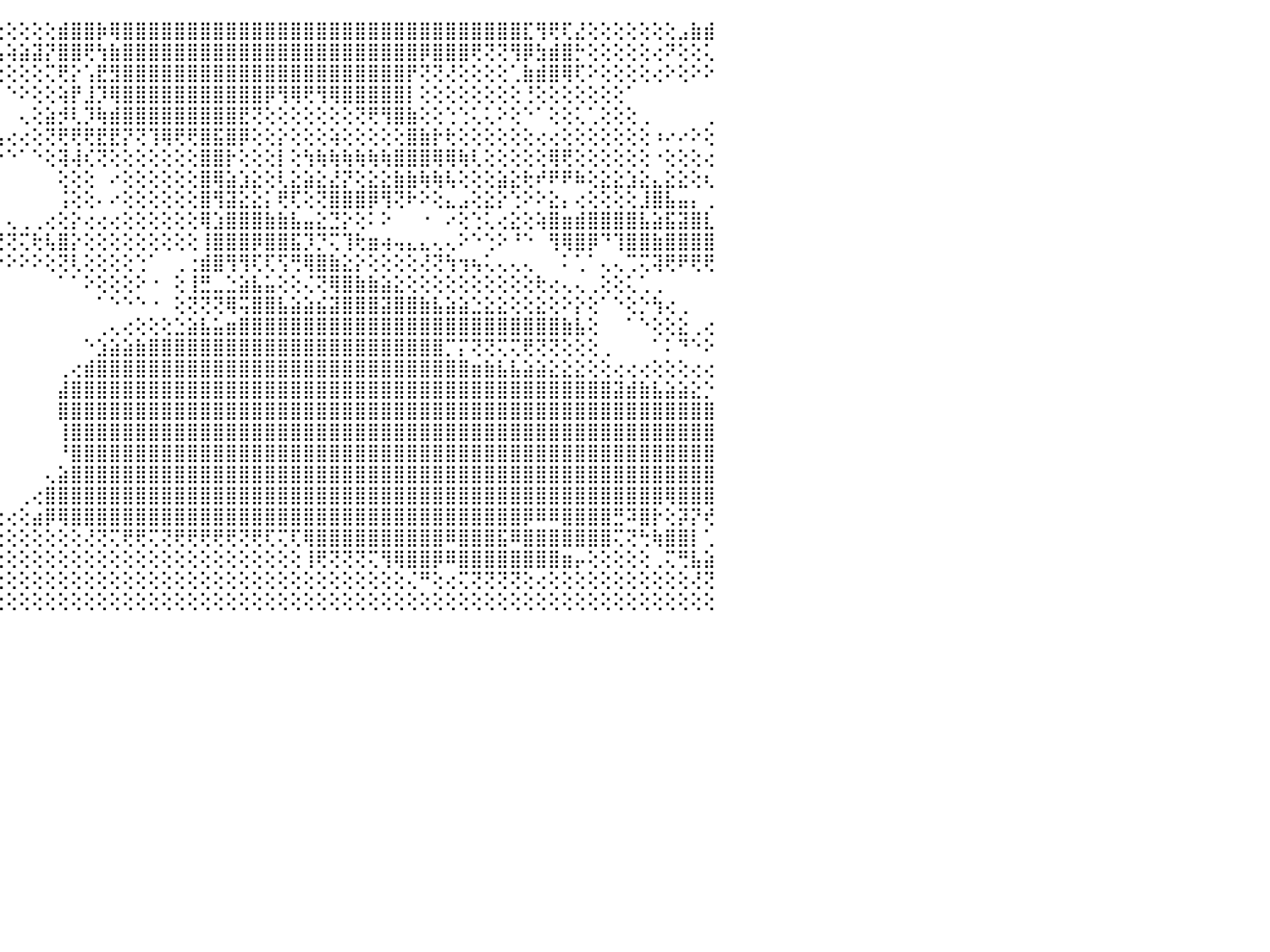

⣿⣿⣿⣿⣿⣿⣿⣿⣿⣿⣿⣿⣿⣿⣿⣿⣿⣿⣿⣿⣿⣿⣿⣿⣿⣿⢧⢕⢕⢜⢟⢗⢔⢘⣿⣿⡗⢗⢻⢿⢿⣿⣿⡿⢕⢕⢕⢕⢕⣾⣿⣿⡷⢿⣿⣿⣿⣿⣿⣿⣿⣿⣿⣿⣿⣿⣿⣿⣿⣿⣿⣿⣿⣿⣿⣿⣿⣿⣿⣿⣿⣿⣿⣿⣿⣏⢻⢟⢏⣜⢕⢕⢕⢕⢕⢕⢕⣠⣷⣾⠀
⣿⣿⣿⣿⣿⣿⣿⣿⣿⣿⣿⣿⣿⣿⣿⣿⣿⡏⠕⢕⠕⠕⠕⢝⢗⢗⢗⢕⠕⠕⠕⠕⠕⠕⠕⠝⠑⠑⠅⠕⢕⢜⢝⢗⢧⢵⣵⣽⡝⣿⣿⢟⢳⣷⣿⣿⣿⣿⣿⣿⣿⣿⣿⣿⣿⣿⣿⣿⣿⣿⣿⣿⣿⣿⣿⣿⣿⡿⣿⣿⣿⢟⢝⢝⢻⡿⣳⣾⣿⡓⢕⢕⢕⢕⢕⢔⠝⢕⢕⢅⠀
⣿⣿⣿⣿⣿⣿⣿⣿⣿⣿⣿⣿⣿⣿⣿⣿⣿⣧⠀⠀⠀⠀⠀⠀⠀⠀⠀⠀⠀⠀⠀⠀⠀⠀⠀⢄⢄⢄⢀⢀⢀⢁⠁⠕⢕⢕⢕⢕⢍⢟⡕⢡⣟⣻⣿⣿⣿⣿⣿⣿⣿⣿⣿⣿⣿⣿⣿⣿⣿⣿⣿⣿⣿⣿⣿⣿⡟⢝⢝⢜⢕⢕⢕⢕⢁⣷⣾⣿⢿⢏⠕⢕⢕⢕⢕⢔⠕⢕⠕⠕⠀
⣿⣿⣿⣿⣿⣿⣿⣿⣿⣿⣿⣿⣾⣿⣿⣿⣿⣿⠀⠀⠀⠀⠀⠀⠀⠀⠀⠀⠀⠀⠀⠀⠀⠀⠀⢕⢇⢕⢕⢕⢕⢕⠀⠀⠀⠑⠕⢕⢕⢵⡟⣸⡹⢿⣿⣿⣿⣿⣿⣿⣿⣿⣿⣿⣿⡿⢻⢿⢟⢻⢿⣿⣿⣿⣿⣿⡇⢕⢕⢕⢕⢕⢕⢕⢕⢘⢕⢕⢕⢕⢕⢕⢕⠁⠀⠀⠀⠀⠀⠀⠀
⣿⣿⣿⣿⣿⣿⣿⣿⣿⣿⣿⣿⣿⣿⣿⣿⣿⣿⠀⠀⠀⠀⠀⠀⠀⢄⢄⢄⢄⢀⠀⠀⠀⢀⠀⢕⢕⢕⢕⢕⢕⢕⣄⠀⠀⠀⢄⢕⣵⡺⢇⡹⢷⣾⣿⣿⣿⣿⣿⣿⣿⣿⣿⣟⢝⢕⢕⢕⢕⢕⢕⢕⢝⢟⢻⣿⣷⢕⢕⢑⢑⢅⢅⠕⢕⠑⠁⢕⢕⢅⢁⢕⢕⢕⢀⠀⠀⠀⠀⢀⠀
⣿⣿⣿⣿⣿⣿⣿⣿⣿⣿⣿⣿⣿⣿⣿⣿⣿⣿⠀⠀⠀⠀⠀⠀⠀⢕⢕⢕⠕⠑⠀⠀⣄⣄⢅⣕⣕⡕⢕⢕⢕⡕⢔⢵⢦⢔⢔⢕⢝⢟⢟⢟⣟⣟⡝⢝⢹⢿⢟⢟⣿⣯⣿⡿⢕⢕⡕⢕⢕⢕⢵⢕⢕⢕⢕⢕⣿⣷⡗⢗⢕⢕⢕⢕⢕⢕⢔⢔⢕⢕⢕⢕⢕⢕⢕⠰⠔⠔⠕⢕⠀
⣿⣿⣿⣿⣿⣿⣿⣿⣿⣿⣿⣿⣽⣿⣿⣿⣿⣿⠀⠀⠀⠀⠀⠀⠀⢕⢕⢕⢄⢄⢄⢄⢅⢅⢔⢜⢝⢿⣷⡕⢕⢕⢕⢧⠕⠑⠁⠑⢕⢽⢼⢎⢝⢕⢕⢕⢕⢕⢕⢕⣿⣿⡗⢕⢕⢕⡇⢕⢳⢷⢷⢷⢷⢷⢷⣿⣿⣿⢿⢿⢷⢇⢕⢕⢕⢕⢕⢿⢟⢕⢕⢕⢕⢕⢕⠐⢕⢕⢕⢔⠀
⣿⣿⣿⣿⣿⣿⣿⣿⣿⣿⣿⣿⣿⣿⣿⣿⣿⣿⠀⠀⢕⢔⢄⠀⠀⢕⢱⢵⣕⣅⣤⣤⣤⡅⣁⣱⣕⢕⢻⢏⠑⠁⠁⠁⠀⠀⠀⠀⠀⢕⢕⢕⠀⠔⢕⢕⢕⢕⢕⢕⣿⢿⣵⣱⣕⢕⢇⣕⣵⣕⣜⡝⢕⣕⣕⣷⣷⢷⢷⢧⢕⢕⢕⣵⣕⢗⠞⠟⠟⠷⢕⣕⣕⣱⣕⣄⣕⣕⢕⢆⠀
⣿⣿⣿⣿⣿⣿⣿⣿⣿⣿⣿⣿⣿⣿⣿⣿⣿⣿⢄⠀⠁⠑⠑⠔⠔⠕⢳⢕⢐⢑⢅⢁⢕⣕⣕⡕⢕⠑⠁⠁⠐⠀⠀⢆⠀⠀⠀⠀⠀⢨⢕⢕⠄⠔⢕⢕⢕⢕⢕⢕⣿⢻⣽⣕⣕⡅⢟⢏⢕⢝⣿⣿⣿⡿⢻⢝⠗⠕⢕⣄⣠⢕⣕⡕⢑⠕⠕⣕⡄⢔⢕⢕⢕⢕⣸⣿⣧⣤⡄⢀⠀
⣿⣿⣿⣿⣿⣿⣿⣿⣿⣿⣿⣿⣿⣿⣿⣿⣿⣿⣧⣄⢔⠀⠀⠀⢑⢑⢜⢕⢅⢁⢁⢁⢈⠙⢝⢝⢔⠀⠀⠀⠀⠀⢄⢱⡄⢄⢀⢀⢔⢕⡕⢔⢔⢔⢕⢕⢕⢕⢕⢕⢿⣱⣿⣿⣿⣷⣷⣧⣤⣕⣙⡕⢕⠅⠕⠀⠀⠐⠀⠔⢕⢑⢅⢔⣕⢕⢵⣿⣶⣾⣿⣿⣿⣿⣧⣵⣯⣽⣿⣇⠀
⣿⣿⣿⣿⣿⣿⣿⣿⣿⣿⣿⣿⣿⣿⣿⣿⣿⣿⡟⠏⢕⢐⢀⢕⢕⢕⢕⢕⠙⠕⠑⠕⠕⠕⢕⢕⢱⡄⠀⢀⢀⢔⢕⢜⢝⢝⢍⢗⢧⣿⡕⢕⢕⢕⢕⢕⢕⢕⢕⢕⢸⣿⣿⣿⡿⣿⣿⣯⡹⡙⢍⢹⢗⣶⢴⢤⣄⣄⢄⢄⠕⠑⢑⠕⠘⠑⠀⢻⢿⣿⡿⠙⢹⣿⣿⣷⣿⣿⣿⣿⠀
⣿⣿⣿⣿⣿⣿⣿⣿⣿⣿⣿⣿⣿⣿⣿⣿⣿⣿⡇⢔⢕⢕⢕⢕⢔⢕⢔⢔⠀⠀⠀⠀⠀⠀⠑⢔⢻⢟⢕⢕⠕⠕⠕⢕⠕⠕⠕⠕⢕⢝⢇⢕⢕⢕⢕⢑⠁⠀⢀⢐⣾⣿⢻⢻⢏⢏⢫⢛⢿⣿⣷⣕⡕⢕⢕⢕⢕⢜⢝⢳⢲⢦⢅⢄⢄⢄⠀⠀⠅⢁⠁⢄⢄⢉⢍⢽⢟⠟⢟⢟⠀
⣿⣿⣿⣿⣿⣿⣿⣿⣿⣿⣿⣿⣿⣿⣿⣿⣿⣿⣧⢕⠕⠕⢕⢕⢕⢕⢕⢕⣄⢄⠠⠤⠤⠄⠑⠑⠑⢕⠕⠑⠀⠀⠀⠀⠀⠀⠀⠀⠀⠁⠁⠕⢕⢕⢕⠕⠐⠀⢕⢸⣛⣀⣑⣵⣧⣥⢕⢕⢌⢝⢿⣿⣷⣷⣵⣕⢕⢕⢕⢕⢕⢕⢕⢕⢕⢕⢗⢔⢄⢄⢀⢕⢕⢅⢁⢀⠀⠀⠀⠀⠀
⢿⠿⠿⢿⢿⢿⢟⠟⠟⠟⠛⠟⢟⢟⢏⢝⢝⢍⢍⢕⢕⢕⢕⢕⢕⢕⠕⠕⠔⠀⠀⠀⠀⠀⠀⠀⢄⢇⢔⢐⢄⠀⠀⠀⠀⠀⠀⠀⠀⠀⠀⠀⠁⠑⠑⠑⠐⠀⢕⢝⢝⢝⢿⢭⣿⣿⣧⣵⣵⣮⣽⣿⣿⣿⣽⣿⣿⣷⣧⣵⣵⣑⣕⣕⢕⢕⣕⢕⠕⡕⢕⠁⠑⢕⡑⢳⢔⢀⠀⠀⠀
⠑⠑⠑⢀⢐⢅⢅⢄⢀⢀⢐⢐⢕⢱⢕⢕⢕⢕⢕⠕⡕⠱⢵⢕⢕⢕⢕⢔⢔⣔⢑⠀⠀⠀⠀⠀⠑⠑⢕⡕⠑⠀⠀⠀⠀⠀⠀⠀⠀⠀⠀⠀⢀⢄⢔⢕⢕⢕⣑⣵⣧⣥⣶⣿⣿⣿⣿⣿⣿⣿⣿⣿⣿⣿⣿⣿⣿⣿⣿⣿⣿⣿⣿⣿⣿⣿⣿⣿⣷⣧⢕⠀⠀⠁⠑⢕⢕⣕⢀⢔⠀
⣕⣕⣕⣵⣵⣵⣵⡵⢷⢷⢷⢷⢷⢻⢟⣟⣇⣽⣽⣽⣴⣴⣷⣷⢾⢿⣿⣟⢟⣟⡁⠀⠀⠀⠀⠀⠀⠀⣿⣿⡇⠀⠀⠀⠀⠀⠀⠀⠀⠀⠀⠑⣱⣵⣵⣷⣿⣿⣿⣿⣿⣿⣿⣿⣿⣿⣿⣿⣿⣿⣿⣿⣿⣿⣿⣿⣿⣿⣿⡉⡍⢝⢝⢍⢍⢟⢝⢝⢕⢕⢕⢀⠀⠀⠀⠁⠅⠙⠑⠕⠀
⣕⣵⣕⣵⣵⣷⣵⣷⣷⣷⣿⣿⣿⣿⣿⣿⣿⣿⣿⣿⣿⣿⣿⣿⣿⣿⣿⣿⣿⣿⣿⡷⡑⠀⠀⠀⠀⣸⣿⣿⠇⠀⠀⠀⠀⠀⠀⠀⠀⢀⢔⣾⣿⣿⣿⣿⣿⣿⣿⣿⣿⣿⣿⣿⣿⣿⣿⣿⣿⣿⣿⣿⣿⣿⣿⣿⣿⣿⣿⣿⣿⣶⣷⣧⣧⣵⣵⣕⣕⣕⢕⢕⢔⢔⢔⢕⢕⢕⢔⢔⠀
⣿⢿⣿⣿⣿⣿⣿⣿⣿⣿⣿⣿⣿⣿⣿⣿⣿⣿⣿⣿⣿⣿⣿⣿⣿⣿⣿⣿⣿⣿⣿⡏⢕⢕⢕⢔⠄⣿⣿⡟⠀⠀⠀⠀⠀⠀⠀⠀⠀⣼⣿⣿⣿⣿⣿⣿⣿⣿⣿⣿⣿⣿⣿⣿⣿⣿⣿⣿⣿⣿⣿⣿⣿⣿⣿⣿⣿⣿⣿⣿⣿⣿⣿⣿⣿⣿⣿⣿⣿⣿⣿⣿⣽⣾⣷⣧⣵⣵⣕⡑⠀
⣿⣿⣿⣿⣿⣿⣿⣿⣿⣿⣿⣿⣿⣿⣿⣿⣿⣿⣿⣿⣿⣿⣿⣿⣿⣿⣿⣿⣿⣿⣿⢇⠀⠀⠀⠀⠀⣿⡟⠁⠀⠀⠀⠀⠀⠀⠀⠀⠀⣿⣿⣿⣿⣿⣿⣿⣿⣿⣿⣿⣿⣿⣿⣿⣿⣿⣿⣿⣿⣿⣿⣿⣿⣿⣿⣿⣿⣿⣿⣿⣿⣿⣿⣿⣿⣿⣿⣿⣿⣿⣿⣿⣿⣿⣿⣿⣿⣿⣿⣿⠀
⣿⣿⣿⣿⣿⣿⣿⣿⣿⣿⣿⣿⣿⣿⣿⣿⣿⣿⣿⣿⣿⣿⣿⣿⣿⣿⣿⣿⣿⣿⢏⢕⠀⠀⠀⢀⣰⣿⠕⠀⠀⠀⠀⠀⠀⠀⠀⠀⠀⢸⣿⣿⣿⣿⣿⣿⣿⣿⣿⣿⣿⣿⣿⣿⣿⣿⣿⣿⣿⣿⣿⣿⣿⣿⣿⣿⣿⣿⣿⣿⣿⣿⣿⣿⣿⣿⣿⣿⣿⣿⣿⣿⣿⣿⣿⣿⣿⣿⣿⣿⠀
⣿⣿⣿⣿⣿⣿⣿⣿⣿⣿⣿⣿⣿⣿⣿⣿⣿⣿⣿⣿⣿⣿⣿⣿⣿⣿⣿⣿⣿⢏⢕⠀⠀⠀⠰⣿⠟⠋⢀⢀⠀⠀⠀⠀⠀⠀⠀⠀⠀⠘⣿⣿⣿⣿⣿⣿⣿⣿⣿⣿⣿⣿⣿⣿⣿⣿⣿⣿⣿⣿⣿⣿⣿⣿⣿⣿⣿⣿⣿⣿⣿⣿⣿⣿⣿⣿⣿⣿⣿⣿⣿⣿⣿⣿⣿⣿⣿⣿⣿⣿⠀
⣿⣿⣿⣿⣿⣿⣿⣿⣿⣿⣿⣿⣿⣿⣿⣿⣿⣿⣿⣿⣿⣿⣿⣿⣿⣿⣿⣿⡏⢕⢕⢄⢔⡔⣔⣽⣕⢀⠀⠁⠁⠐⠀⠀⠀⠀⠀⠀⢄⣵⣿⣿⣿⣿⣿⣿⣿⣿⣿⣿⣿⣿⣿⣿⣿⣿⣿⣿⣿⣿⣿⣿⣿⣿⣿⣿⣿⣿⣿⣿⣿⣿⣿⣿⣿⣿⣿⣿⣿⣿⣿⣿⣿⣿⣿⣿⣿⣿⣿⣿⠀
⣿⣿⣿⣿⣿⣿⣿⣿⣿⣿⣿⣿⣿⣿⣿⣿⣿⣿⣿⣿⣿⣿⣿⡿⣿⢿⣿⣿⢕⡼⢇⢕⢕⢱⢼⣵⡯⢟⢇⣱⣵⣔⡔⢀⠀⠀⢀⢔⣿⣿⣿⣿⣿⣿⣿⣿⣿⣿⣿⣿⣿⣿⣿⣿⣿⣿⣿⣿⣿⣿⣿⣿⣿⣿⣿⣿⣿⣿⣿⣿⣿⣿⣿⣿⣿⣿⣿⣿⣿⣿⣿⣿⣿⣿⣿⣿⢿⣿⣿⣿⠀
⣿⣿⣿⣿⣿⣿⣿⣿⣿⣿⣿⣿⣿⣿⣿⣿⣿⣿⣿⣿⣿⣿⣿⡇⢸⣾⣿⡟⠁⠁⠁⠑⠑⠑⠑⠙⠑⠕⢕⣿⣿⣿⡇⢕⢔⢔⢕⣴⡿⢿⣿⣿⣿⣿⣿⣿⣿⣿⣿⣿⣿⣿⣿⣿⣿⣿⣿⣿⣿⣿⣿⣿⣿⣿⣿⣿⣿⣿⣿⣿⣿⣿⣿⣿⣿⡿⠿⠿⣿⣿⣿⣿⣛⠽⣿⡗⢕⡽⡝⢞⠀
⣿⣿⣿⣿⣿⣿⣿⣿⣿⣿⣿⣿⣿⣿⣿⣿⣿⣿⣿⣿⣿⣿⣿⡟⢕⢝⠟⠑⠀⢀⢀⠀⠀⢄⢄⠀⠀⢄⢅⢘⠝⢝⢕⢕⢕⢕⢕⢕⢕⢕⢕⢜⢝⢍⢟⢟⢍⢝⢟⢟⢟⢟⢟⢝⢟⢏⢍⢏⢿⣿⣿⣿⣿⣿⣿⣿⣿⣿⣿⠿⣿⣿⣿⣯⠿⣿⣿⣿⣿⣿⣿⣿⢍⢝⢓⢷⣿⣿⡇⢁⠀
⣿⣿⣿⣿⣿⣿⣿⣿⣿⣿⣿⣿⣿⣿⣿⣿⣿⣿⣿⣿⣿⣿⡟⢕⢙⢕⢔⢀⢄⢕⠑⠀⢄⣧⣕⢄⢀⠀⠁⠁⠀⠀⠀⢕⢕⢕⢕⢕⢕⢕⢕⢕⢕⢕⢕⢕⢕⢕⢕⢕⢕⢕⢕⢕⢕⢕⢕⢕⢸⢟⢝⢝⢝⢍⢻⢿⣿⣿⡿⠿⣿⣿⣿⣿⣿⣿⣿⣿⣶⡤⢕⢕⢕⢕⢕⢀⢍⢛⣧⣵⠀
⣿⣿⣿⣿⣿⣿⣿⣿⣿⣿⣿⣿⣿⣿⣿⣿⣿⣿⣿⣿⣻⣯⢕⢕⢜⢕⢕⢕⠑⠁⠀⢀⡼⢿⢻⣿⣷⣷⣴⣅⢀⢄⢕⢕⢕⢕⢕⢕⢕⢕⢕⢕⢕⢕⢕⢕⢕⢕⢕⢕⢕⢕⢕⢕⢕⢕⢕⢕⢕⢕⢕⢕⢕⢕⢕⢕⢌⠛⢕⢔⢍⢝⢝⢝⢝⢕⢔⢕⢕⢕⢕⢕⢕⢕⢕⢕⢕⢕⢜⢝⠀
⢙⠿⢿⢿⢟⢟⢍⢝⢕⢕⢝⡝⢝⢕⢕⢕⣜⢝⢍⢛⣵⣷⣿⢟⢗⢕⢕⢑⠀⠀⢀⢼⣷⣾⣿⣿⣿⣿⣿⣿⢿⠔⢕⢕⢕⢕⢕⢕⢕⢕⢕⢕⢕⢕⢕⢕⢕⢕⢕⢕⢕⢕⢕⢕⢕⢕⢕⢕⢕⢕⢕⢕⢕⢕⢕⢕⢕⢕⢕⢕⢕⢕⢕⢕⢕⢕⢕⢕⢕⢕⢕⢕⢕⢕⢕⢕⢕⢕⢕⢕⠀
⠀⠀⠀⠀⠀⠀⠀⠀⠀⠀⠀⠀⠀⠀⠀⠀⠀⠀⠀⠀⠀⠀⠀⠀⠀⠀⠀⠀⠀⠀⠀⠀⠀⠀⠀⠀⠀⠀⠀⠀⠀⠀⠀⠀⠀⠀⠀⠀⠀⠀⠀⠀⠀⠀⠀⠀⠀⠀⠀⠀⠀⠀⠀⠀⠀⠀⠀⠀⠀⠀⠀⠀⠀⠀⠀⠀⠀⠀⠀⠀⠀⠀⠀⠀⠀⠀⠀⠀⠀⠀⠀⠀⠀⠀⠀⠀⠀⠀⠀⠀⠀